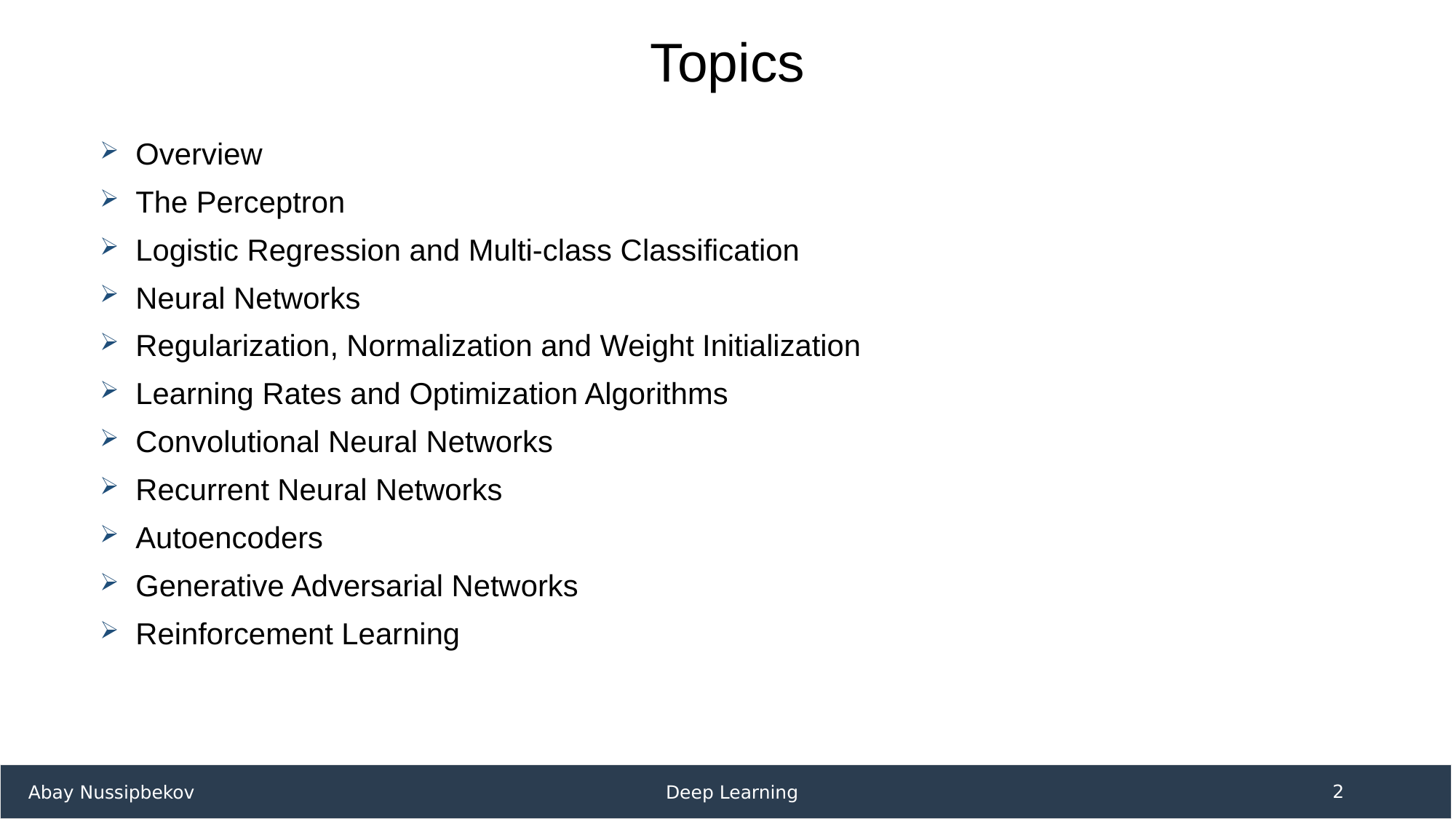

# Topics
 Overview
 The Perceptron
 Logistic Regression and Multi-class Classification
 Neural Networks
 Regularization, Normalization and Weight Initialization
 Learning Rates and Optimization Algorithms
 Convolutional Neural Networks
 Recurrent Neural Networks
 Autoencoders
 Generative Adversarial Networks
 Reinforcement Learning
   Abay Nussipbekov  					Deep Learning
2